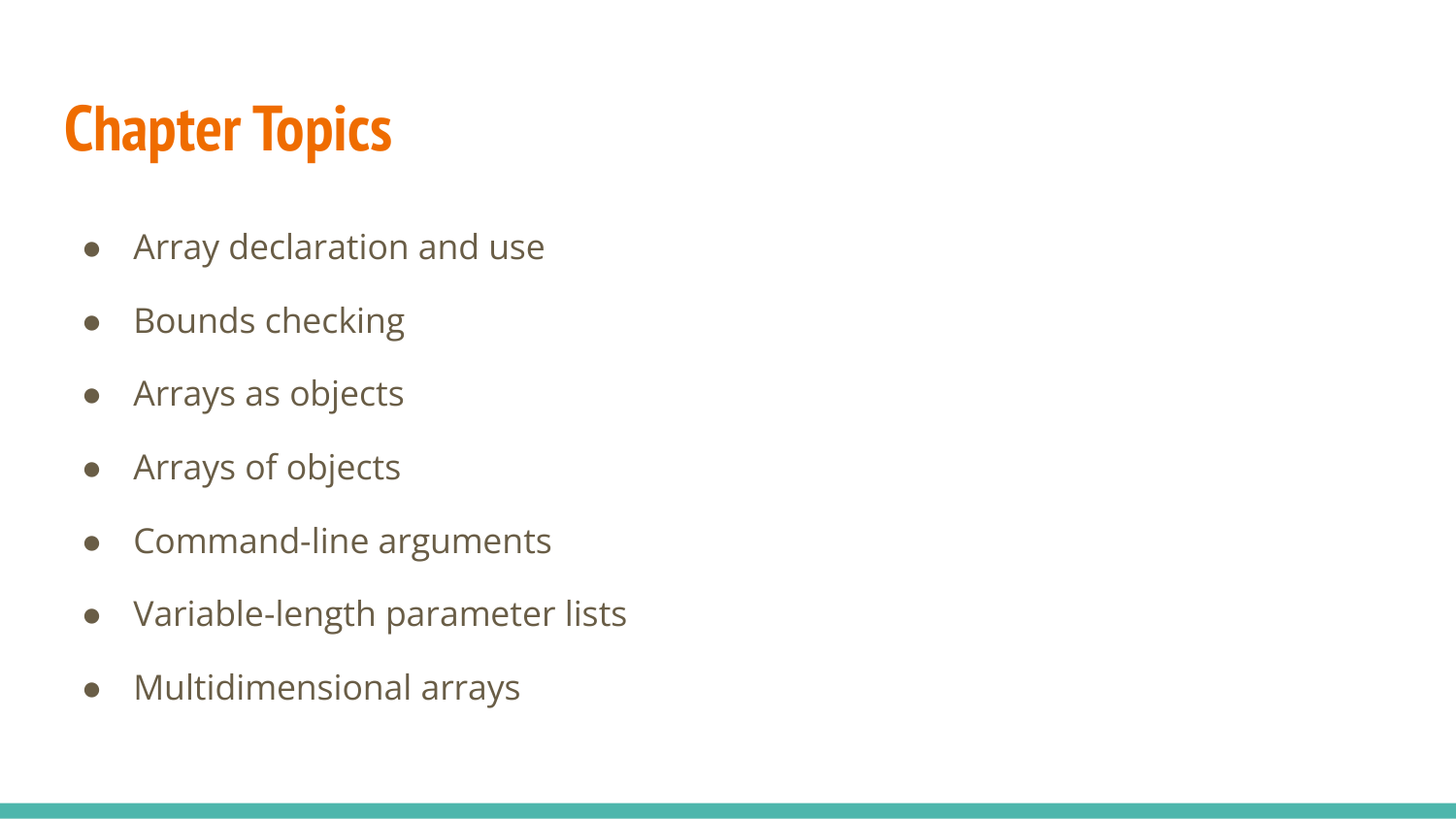

# Chapter Topics
Array declaration and use
Bounds checking
Arrays as objects
Arrays of objects
Command-line arguments
Variable-length parameter lists
Multidimensional arrays